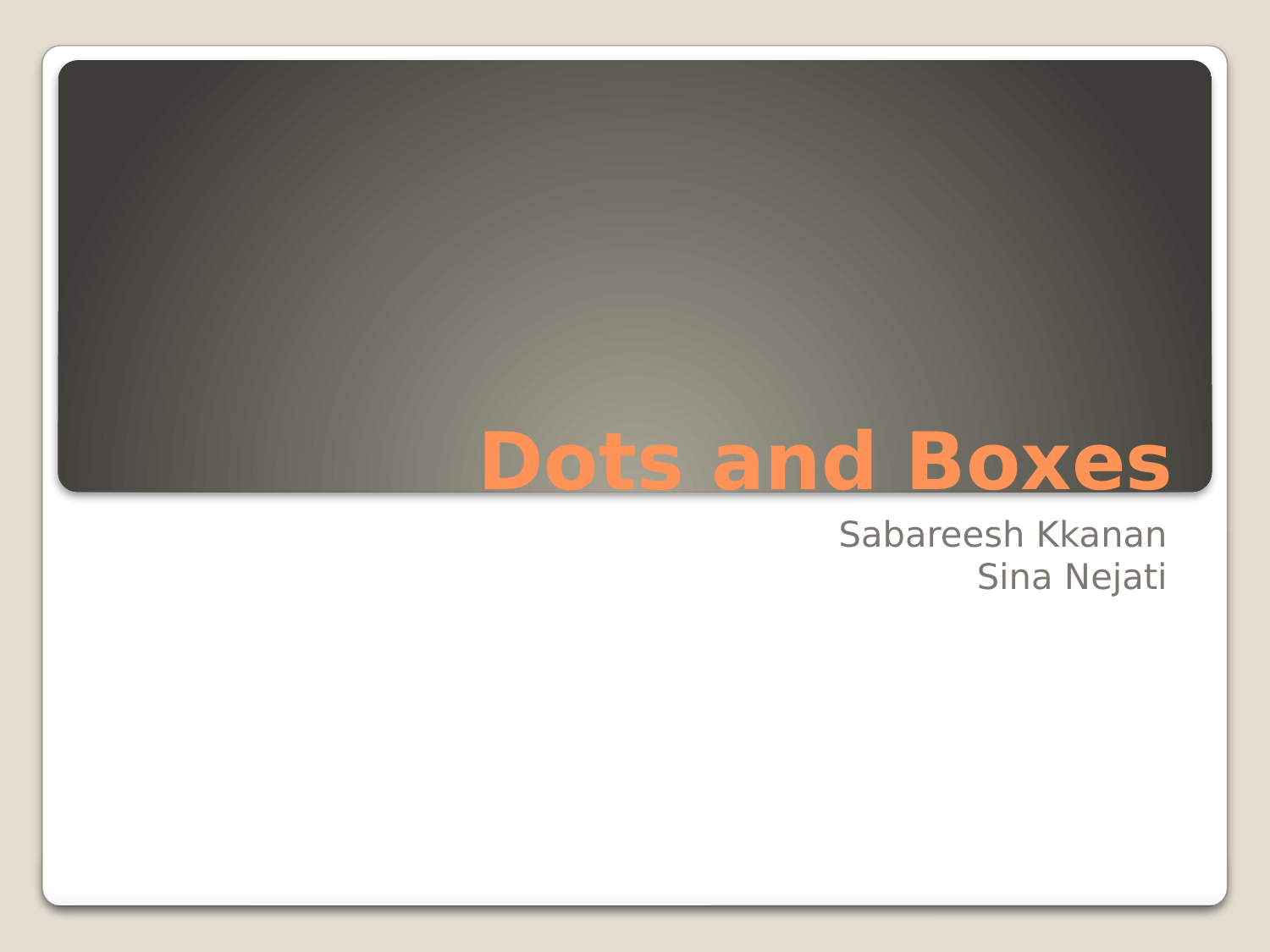

# Dots and Boxes
Sabareesh Kkanan
Sina Nejati